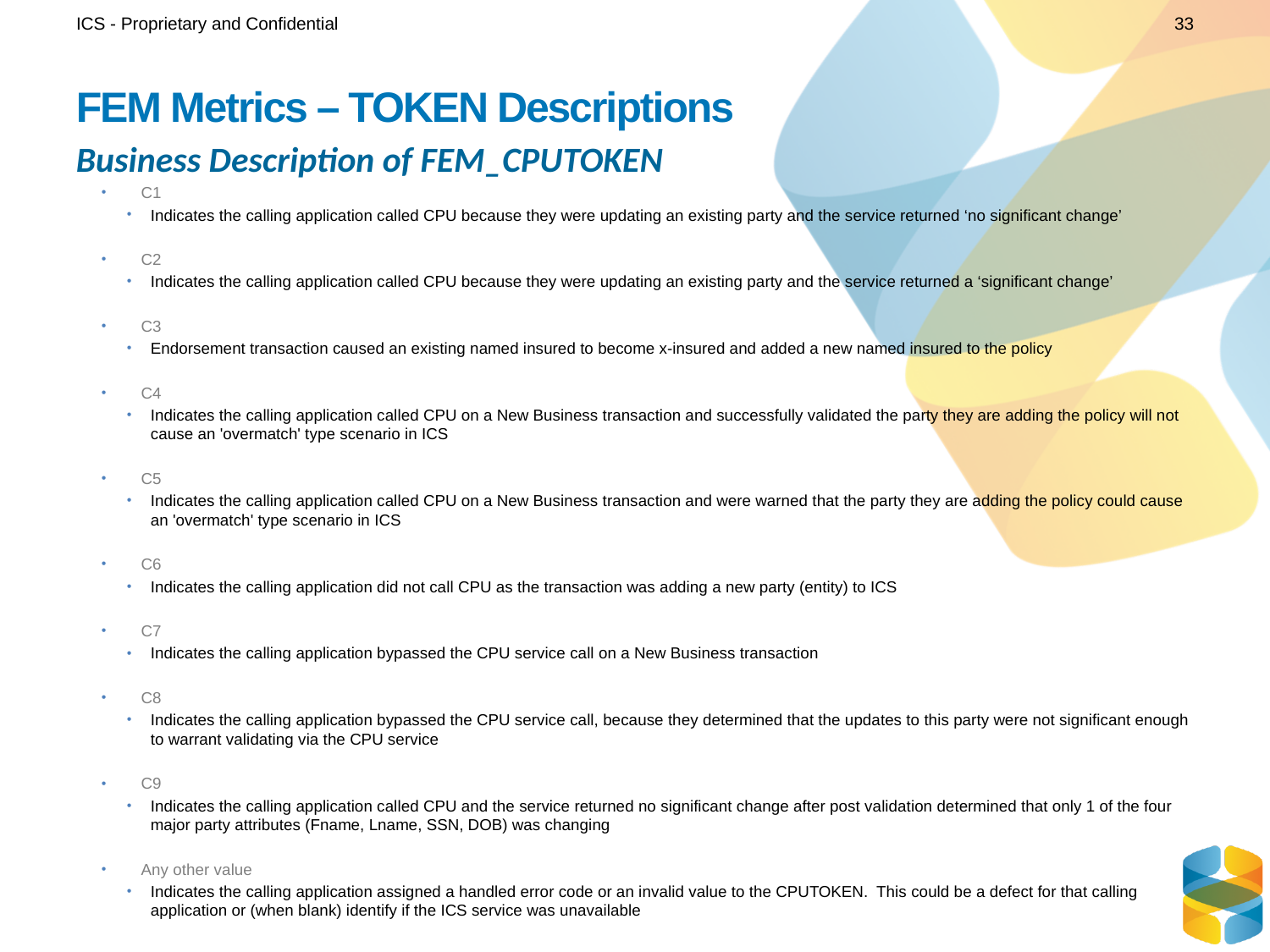

ICS - Proprietary and Confidential
33
# FEM Metrics – TOKEN Descriptions
Business Description of FEM_CPUTOKEN
C1
Indicates the calling application called CPU because they were updating an existing party and the service returned ‘no significant change’

C2
Indicates the calling application called CPU because they were updating an existing party and the service returned a ‘significant change’

C3
Endorsement transaction caused an existing named insured to become x-insured and added a new named insured to the policy

C4
Indicates the calling application called CPU on a New Business transaction and successfully validated the party they are adding the policy will not cause an 'overmatch' type scenario in ICS

C5
Indicates the calling application called CPU on a New Business transaction and were warned that the party they are adding the policy could cause an 'overmatch' type scenario in ICS

C6
Indicates the calling application did not call CPU as the transaction was adding a new party (entity) to ICS

C7
Indicates the calling application bypassed the CPU service call on a New Business transaction

C8
Indicates the calling application bypassed the CPU service call, because they determined that the updates to this party were not significant enough to warrant validating via the CPU service

C9
Indicates the calling application called CPU and the service returned no significant change after post validation determined that only 1 of the four major party attributes (Fname, Lname, SSN, DOB) was changing

Any other value
Indicates the calling application assigned a handled error code or an invalid value to the CPUTOKEN.  This could be a defect for that calling application or (when blank) identify if the ICS service was unavailable